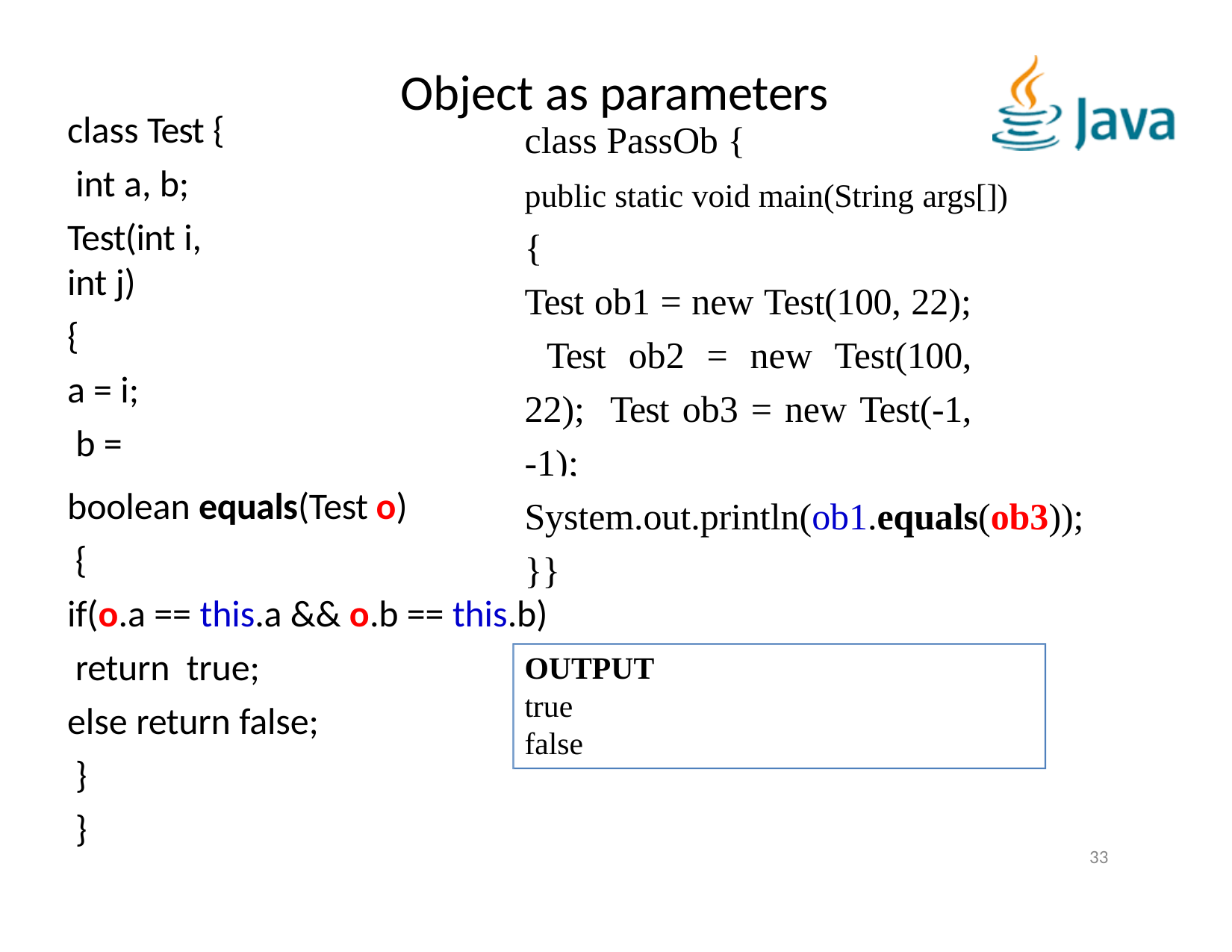

# Object as parameters
class Test {  int a, b;
Test(int i, int j)
{
a = i;  b = j;
}
class PassOb {
public static void main(String args[])
{
Test ob1 = new Test(100, 22);  Test ob2 = new Test(100, 22);  Test ob3 = new Test(-1, -1);
System.out.println(ob1.equals(ob2));
boolean equals(Test o)
{

System.out.println(ob1.equals(ob3));
}}
if(o.a == this.a && o.b == this.b)
return true;  else return false;
}
}

OUTPUT
true  false
33